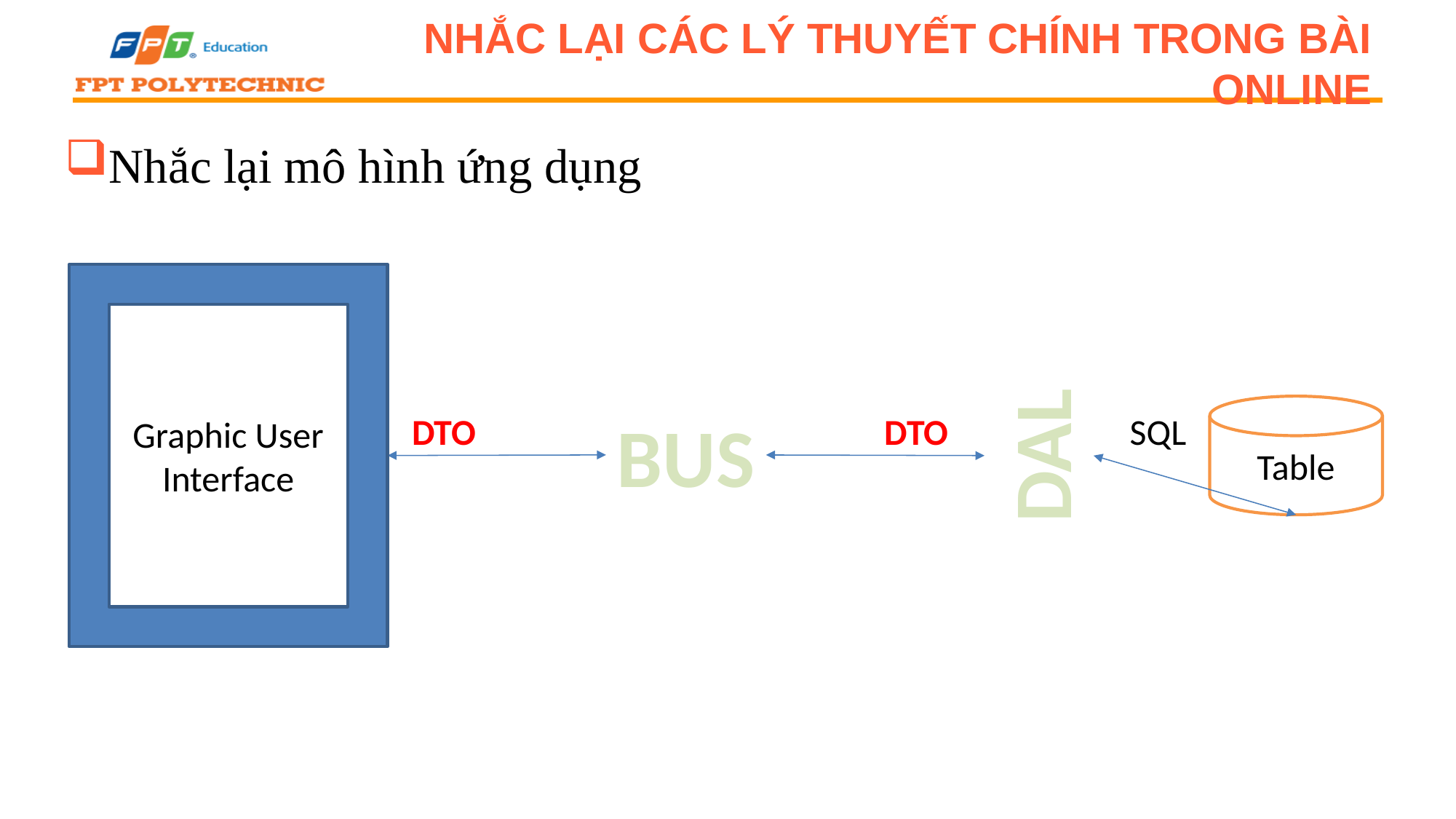

# Nhắc lại các lý thuyết chính trong bài online
Nhắc lại mô hình ứng dụng
Graphic User Interface
Table
BUS
DAL
DTO
DTO
SQL